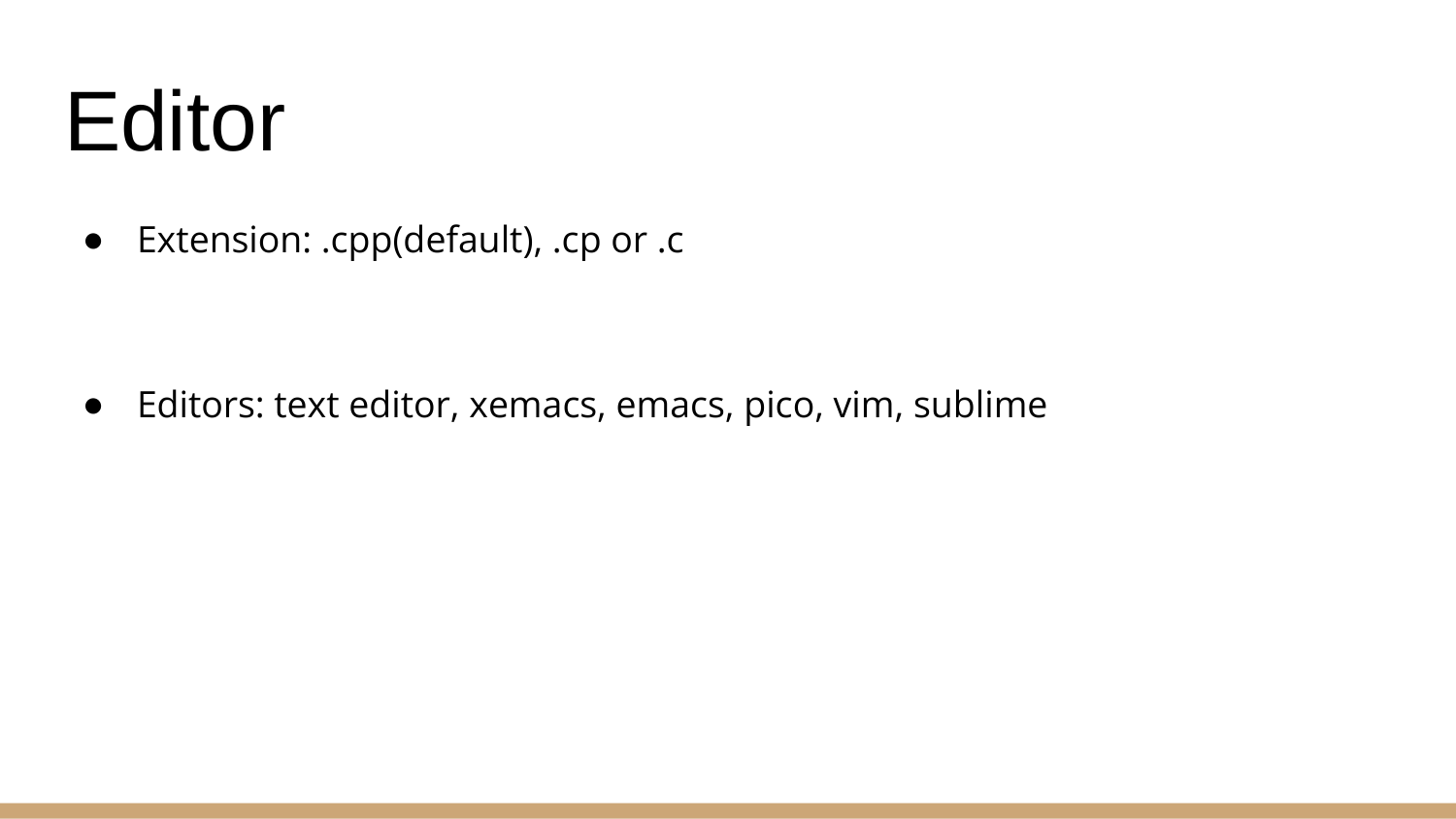

# Editor
Extension: .cpp(default), .cp or .c

Editors: text editor, xemacs, emacs, pico, vim, sublime